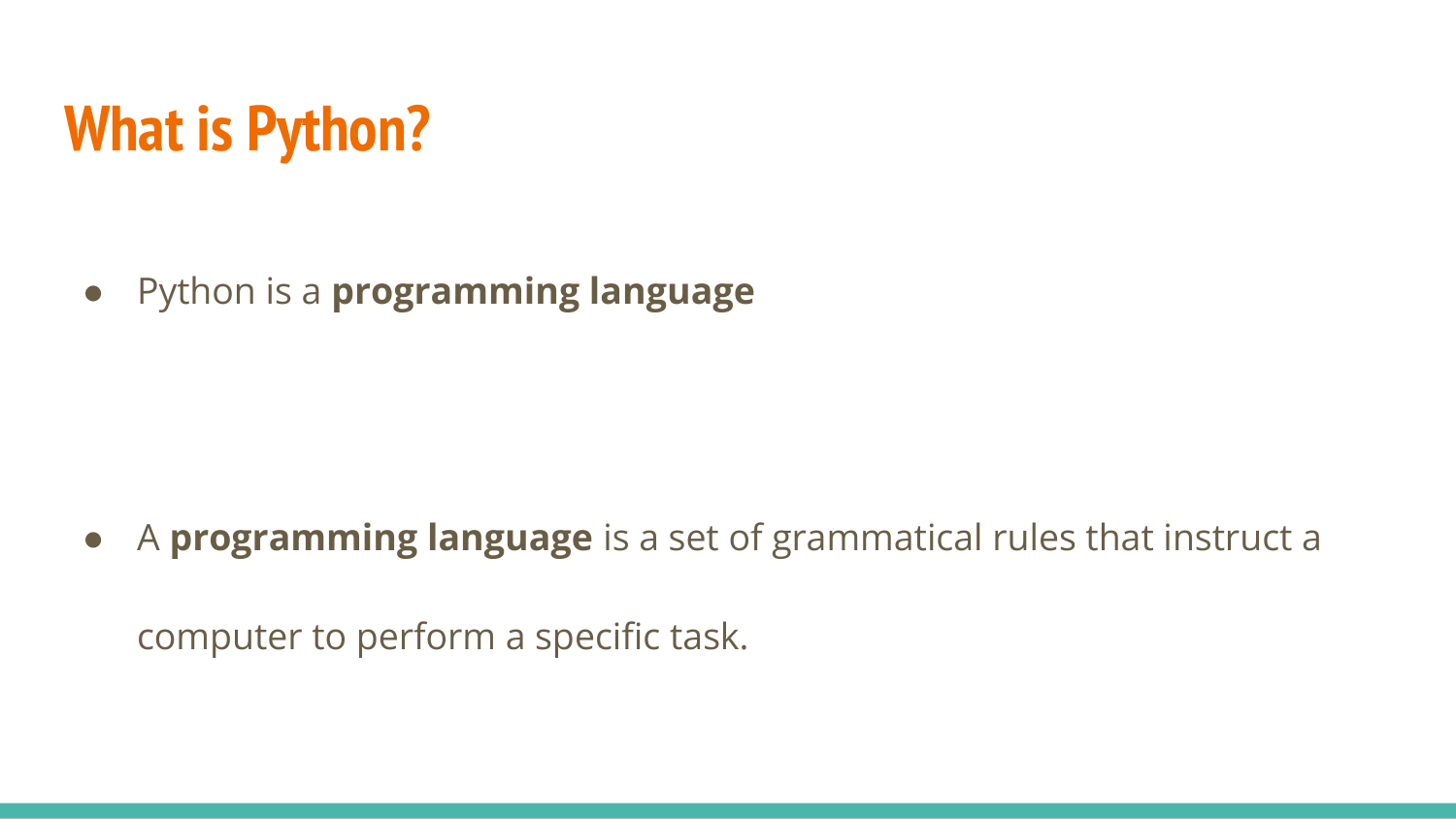

# What is Python?
Python is a programming language

A programming language is a set of grammatical rules that instruct a computer to perform a specific task.